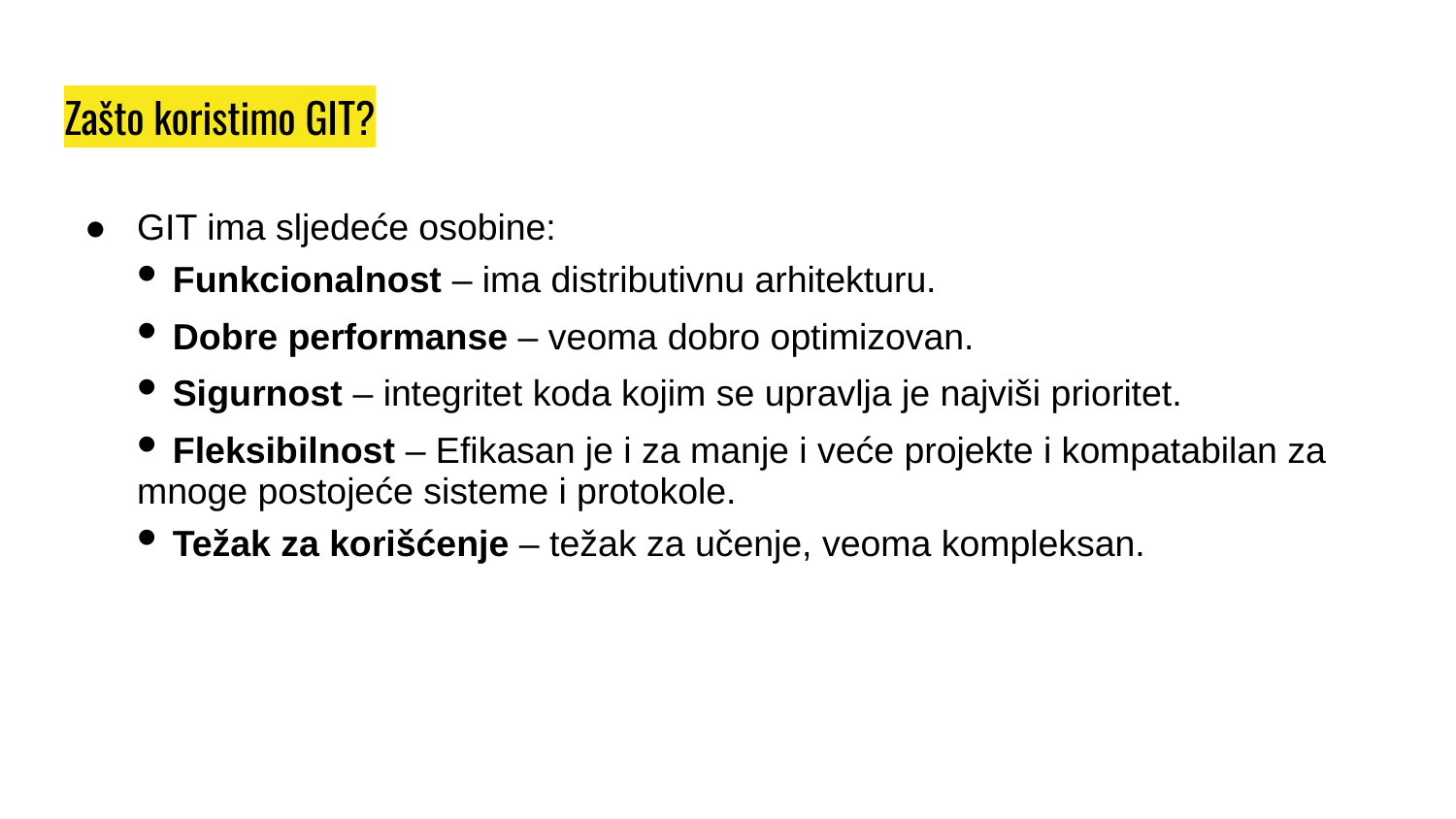

# Zašto koristimo GIT?
GIT ima sljedeće osobine:
• Funkcionalnost – ima distributivnu arhitekturu.
• Dobre performanse – veoma dobro optimizovan.
• Sigurnost – integritet koda kojim se upravlja je najviši prioritet.
• Fleksibilnost – Efikasan je i za manje i veće projekte i kompatabilan za mnoge postojeće sisteme i protokole.
• Težak za korišćenje – težak za učenje, veoma kompleksan.